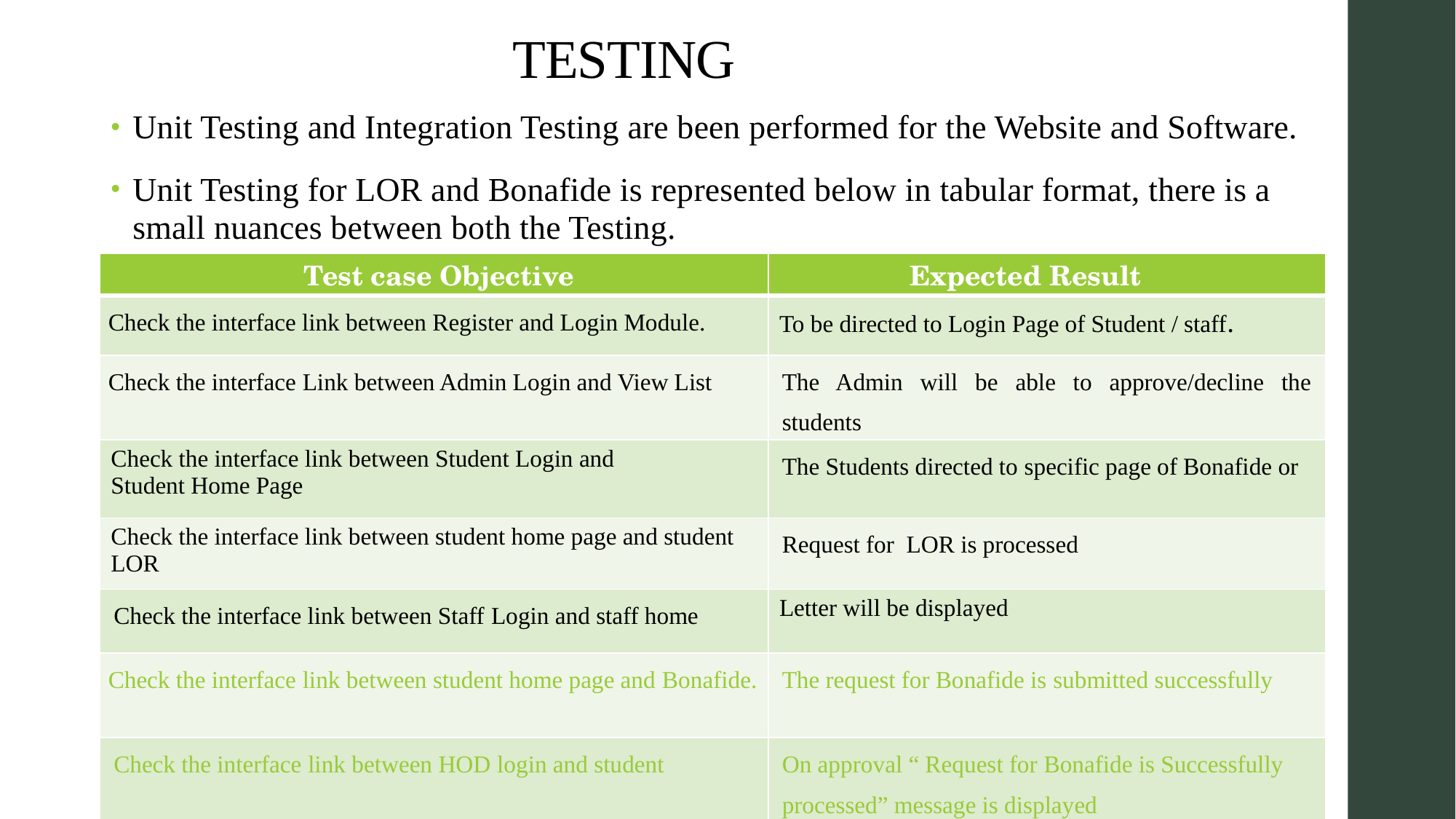

# TESTING
Unit Testing and Integration Testing are been performed for the Website and Software.
Unit Testing for LOR and Bonafide is represented below in tabular format, there is a small nuances between both the Testing.

| Test case Objective | Expected Result |
| --- | --- |
| Check the interface link between Register and Login Module. | To be directed to Login Page of Student / staff. |
| Check the interface Link between Admin Login and View List | The Admin will be able to approve/decline the students |
| Check the interface link between Student Login and Student Home Page | The Students directed to specific page of Bonafide or |
| Check the interface link between student home page and student LOR | Request for LOR is processed |
| Check the interface link between Staff Login and staff home | Letter will be displayed |
| Check the interface link between student home page and Bonafide. | The request for Bonafide is submitted successfully |
| Check the interface link between HOD login and student | On approval “ Request for Bonafide is Successfully processed” message is displayed |